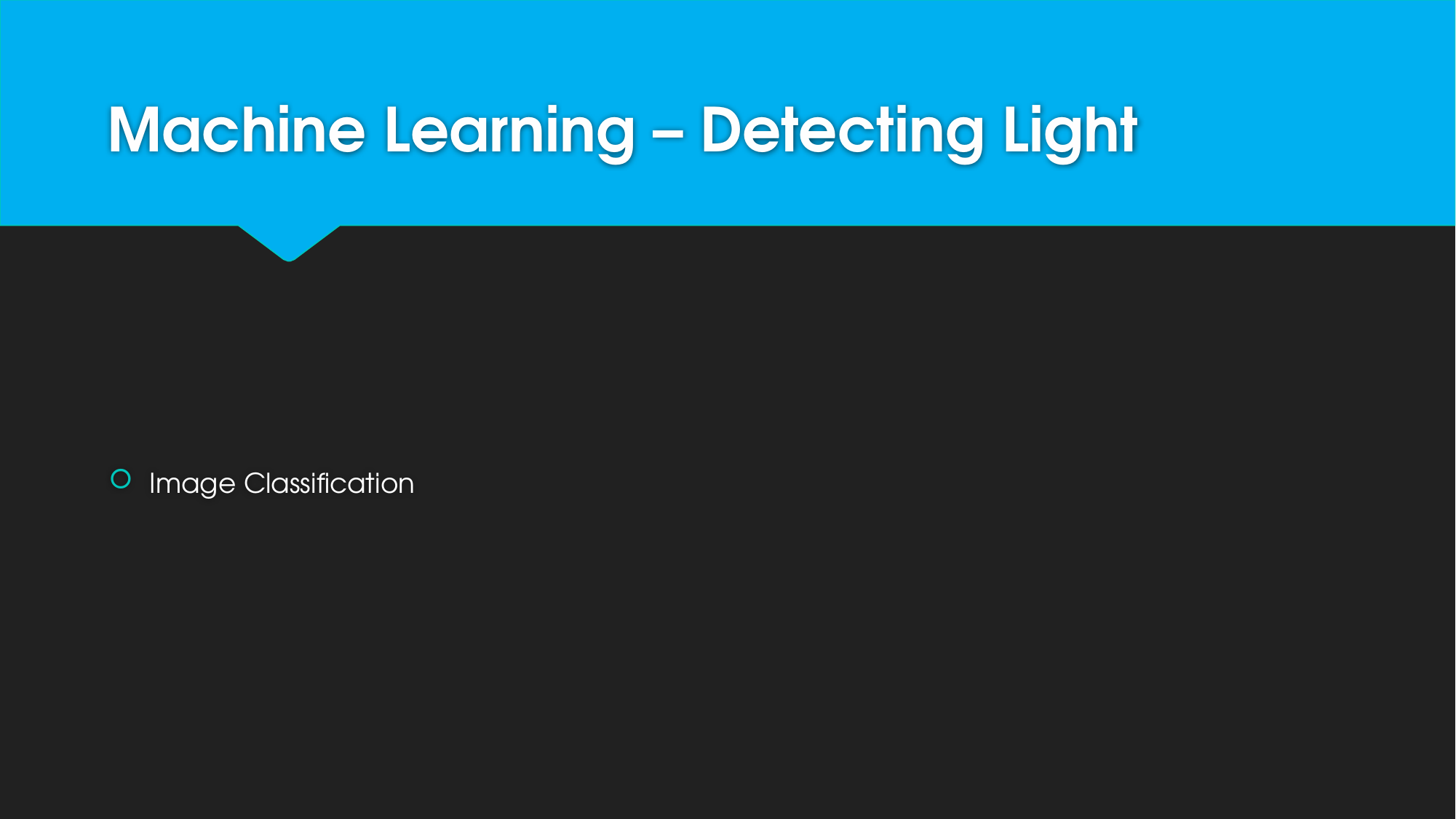

# Machine Learning – Detecting Light
Image Classification